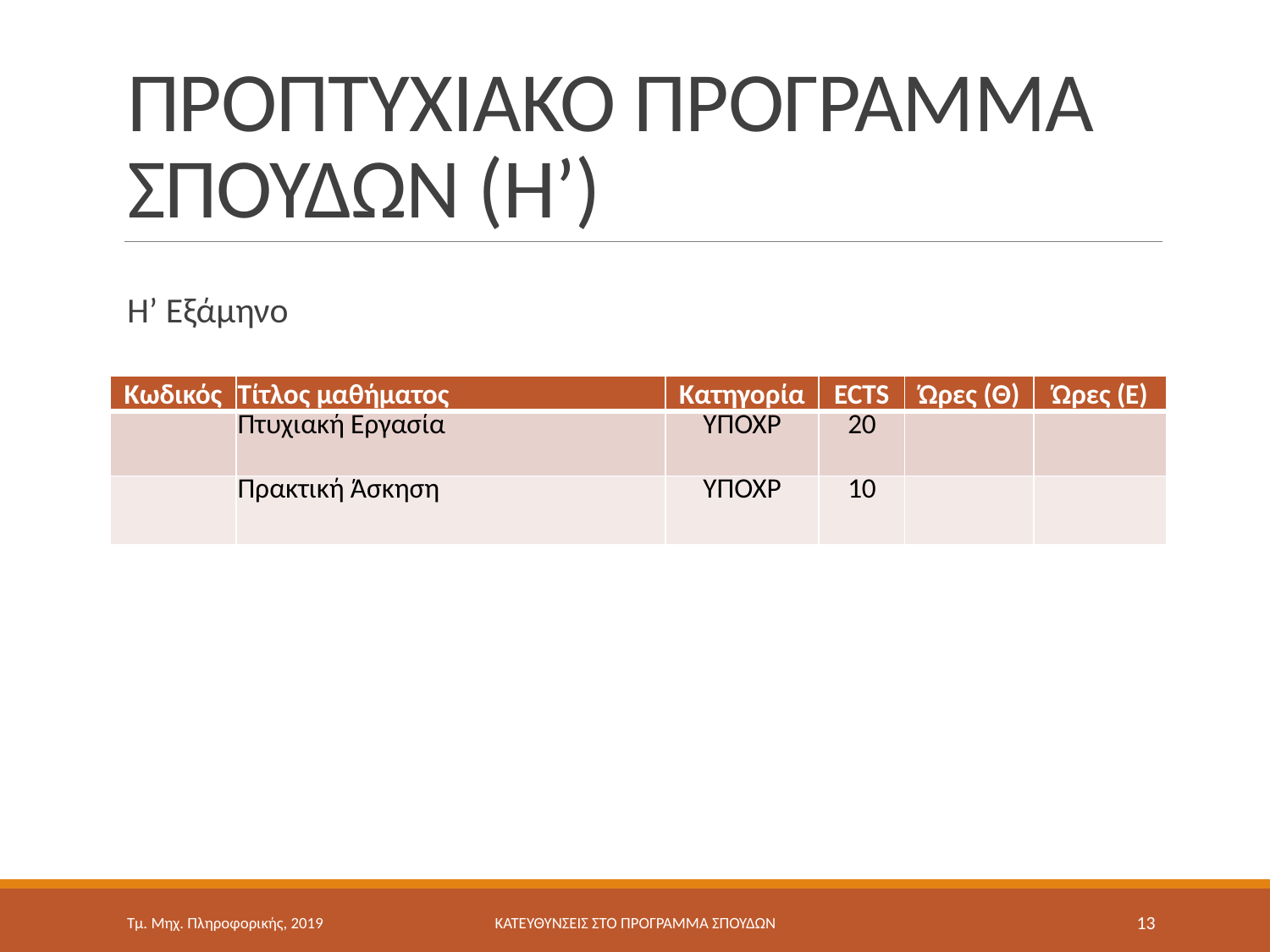

# ΠΡΟΠΤΥΧΙΑΚΟ ΠΡΟΓΡΑΜΜΑ ΣΠΟΥΔΩΝ (Η’)
Η’ Εξάμηνο
| Κωδικός | Τίτλος μαθήματος | Κατηγορία | ECTS | Ώρες (Θ) | Ώρες (Ε) |
| --- | --- | --- | --- | --- | --- |
|  | Πτυχιακή Εργασία | ΥΠΟΧΡ | 20 |  |  |
|  | Πρακτική Άσκηση | ΥΠΟΧΡ | 10 |  |  |
Τμ. Μηχ. Πληροφορικής, 2019
ΚΑΤΕΥΘΥΝΣΕΙΣ ΣΤΟ ΠΡΟΓΡΑΜΜΑ ΣΠΟΥΔΩΝ
13